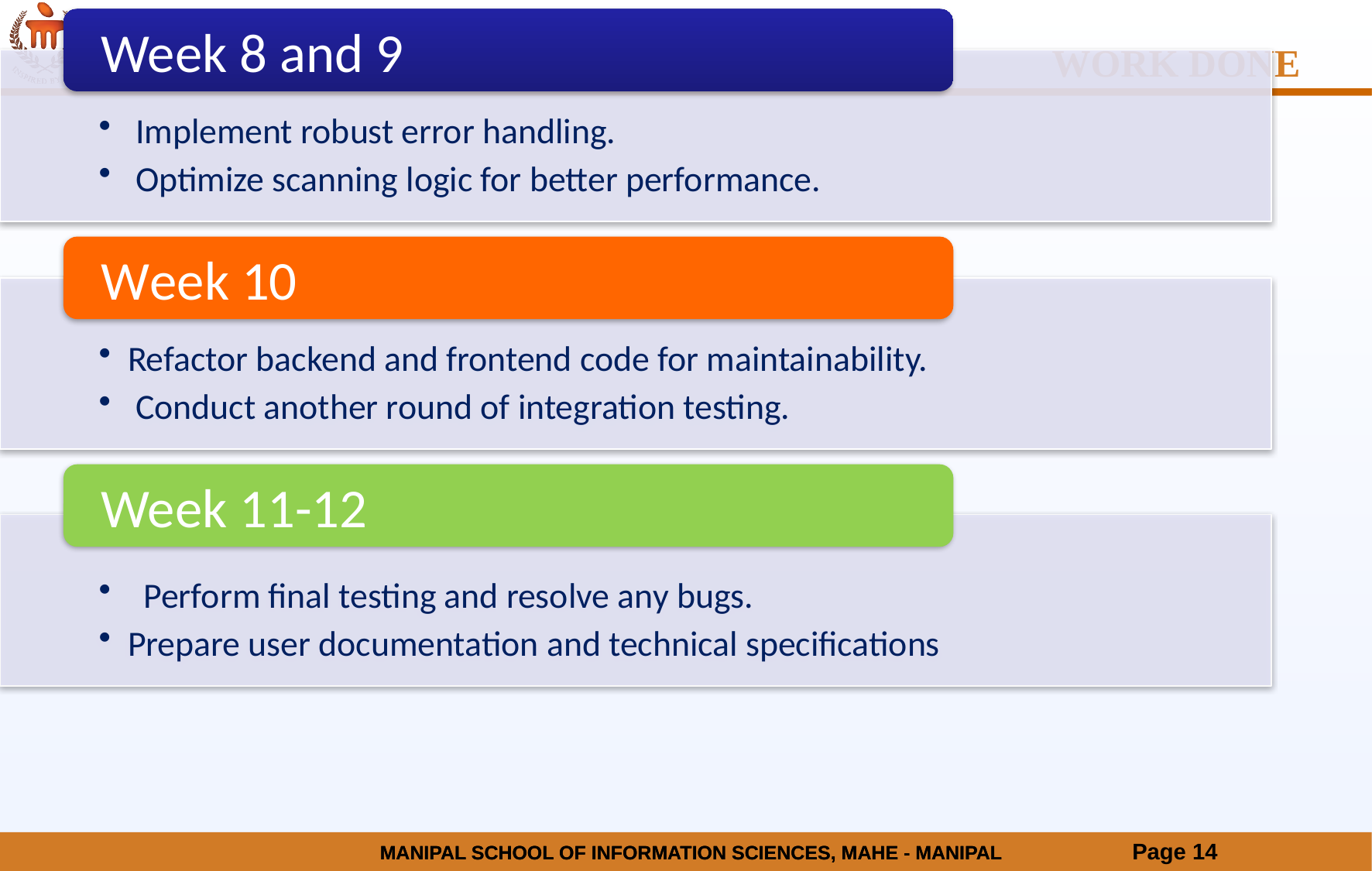

WORK DONE
 Implement robust error handling.
 Optimize scanning logic for better performance.
Week 8 and 9
Refactor backend and frontend code for maintainability.
 Conduct another round of integration testing.
Week 10
  Perform final testing and resolve any bugs.
Prepare user documentation and technical specifications
Week 11-12